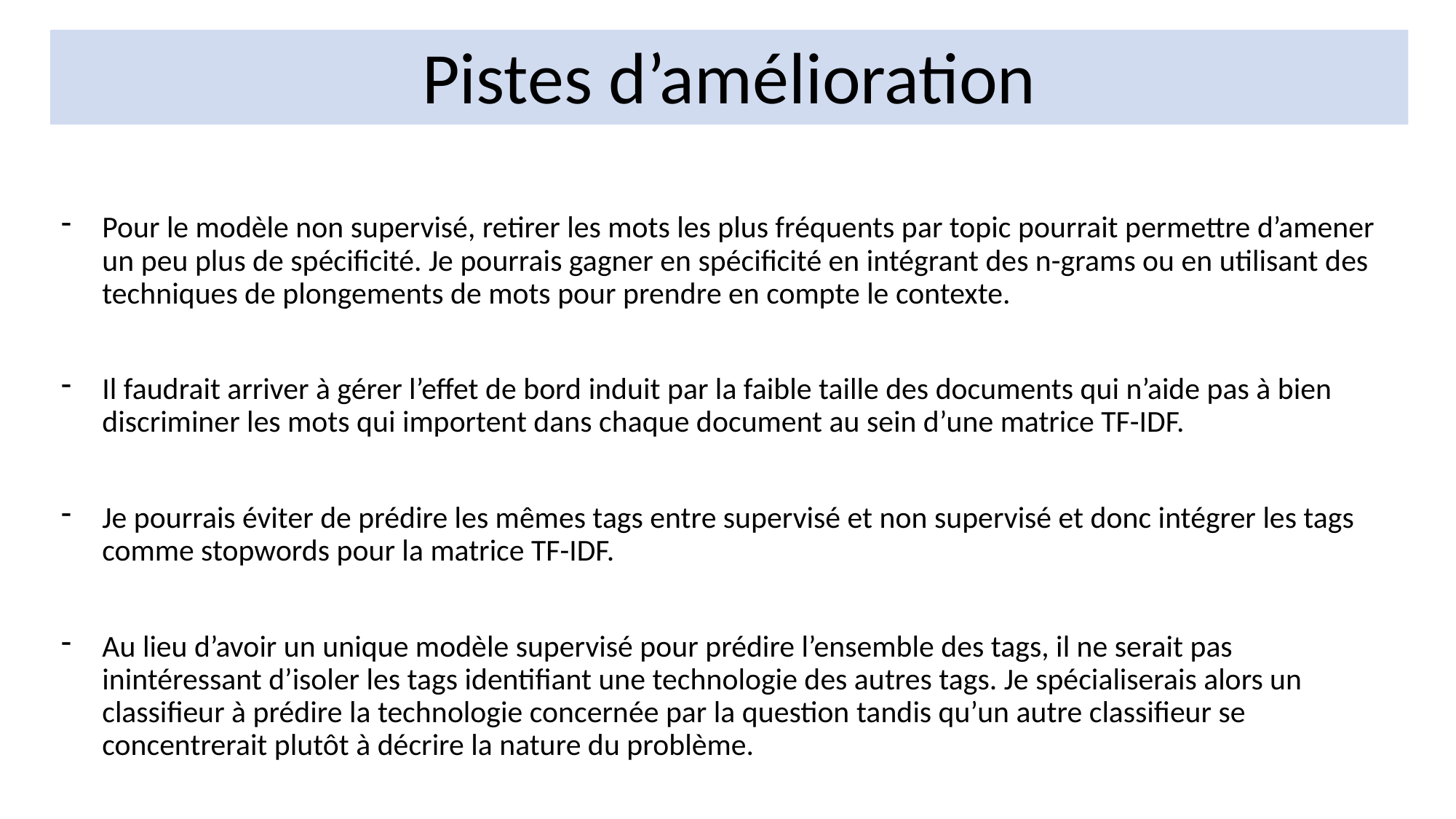

# Pistes d’amélioration

Pour le modèle non supervisé, retirer les mots les plus fréquents par topic pourrait permettre d’amener un peu plus de spécificité. Je pourrais gagner en spécificité en intégrant des n-grams ou en utilisant des techniques de plongements de mots pour prendre en compte le contexte.

Il faudrait arriver à gérer l’effet de bord induit par la faible taille des documents qui n’aide pas à bien discriminer les mots qui importent dans chaque document au sein d’une matrice TF-IDF.

Je pourrais éviter de prédire les mêmes tags entre supervisé et non supervisé et donc intégrer les tags comme stopwords pour la matrice TF-IDF.

Au lieu d’avoir un unique modèle supervisé pour prédire l’ensemble des tags, il ne serait pas inintéressant d’isoler les tags identifiant une technologie des autres tags. Je spécialiserais alors un classifieur à prédire la technologie concernée par la question tandis qu’un autre classifieur se concentrerait plutôt à décrire la nature du problème.